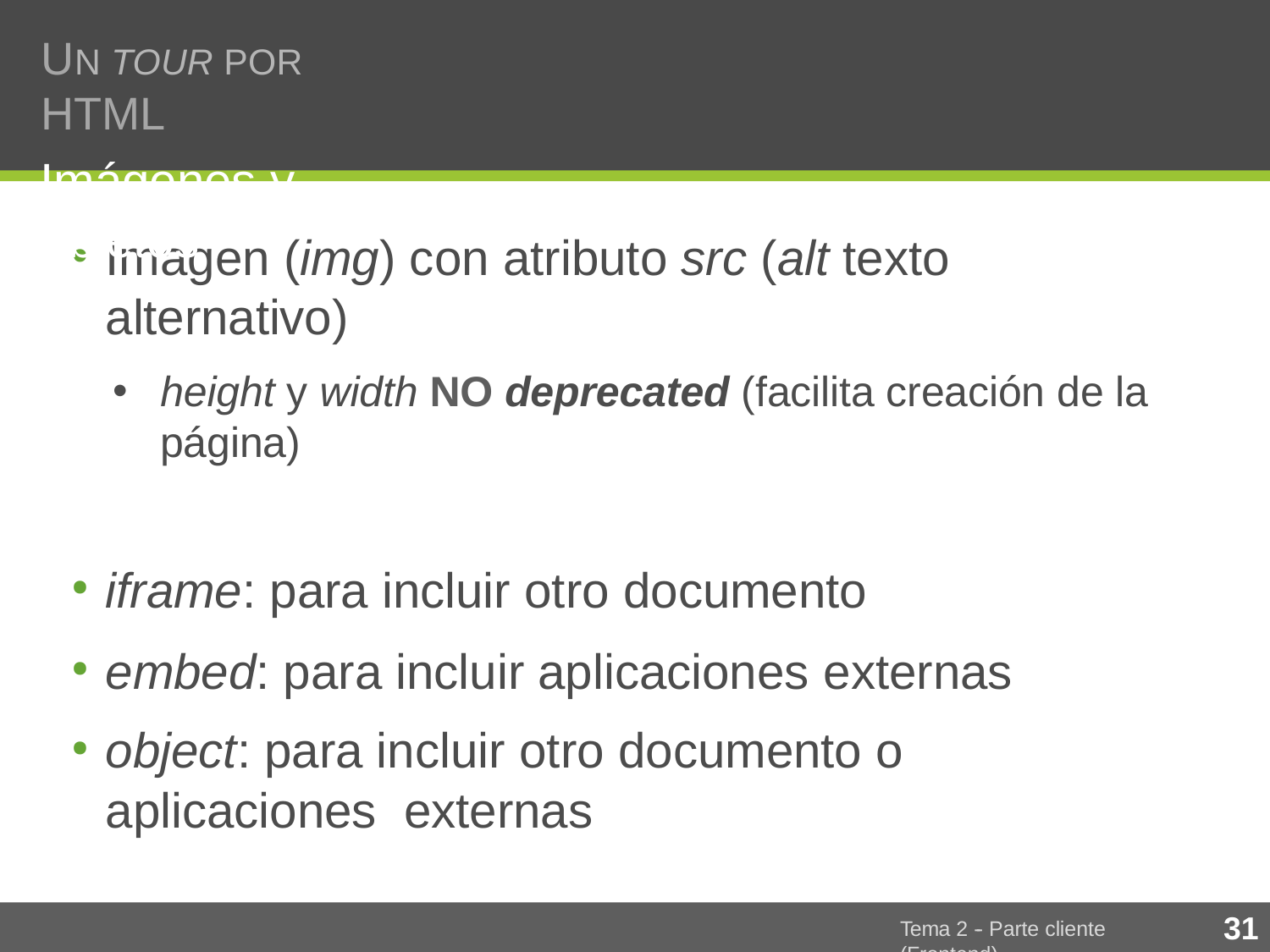

# UN TOUR POR HTML
Imágenes y objetos
Imagen (img) con atributo src (alt texto alternativo)
height y width NO deprecated (facilita creación de la página)

iframe: para incluir otro documento
embed: para incluir aplicaciones externas
object: para incluir otro documento o aplicaciones  externas
31
Tema 2 -­‐ Parte cliente (Frontend)